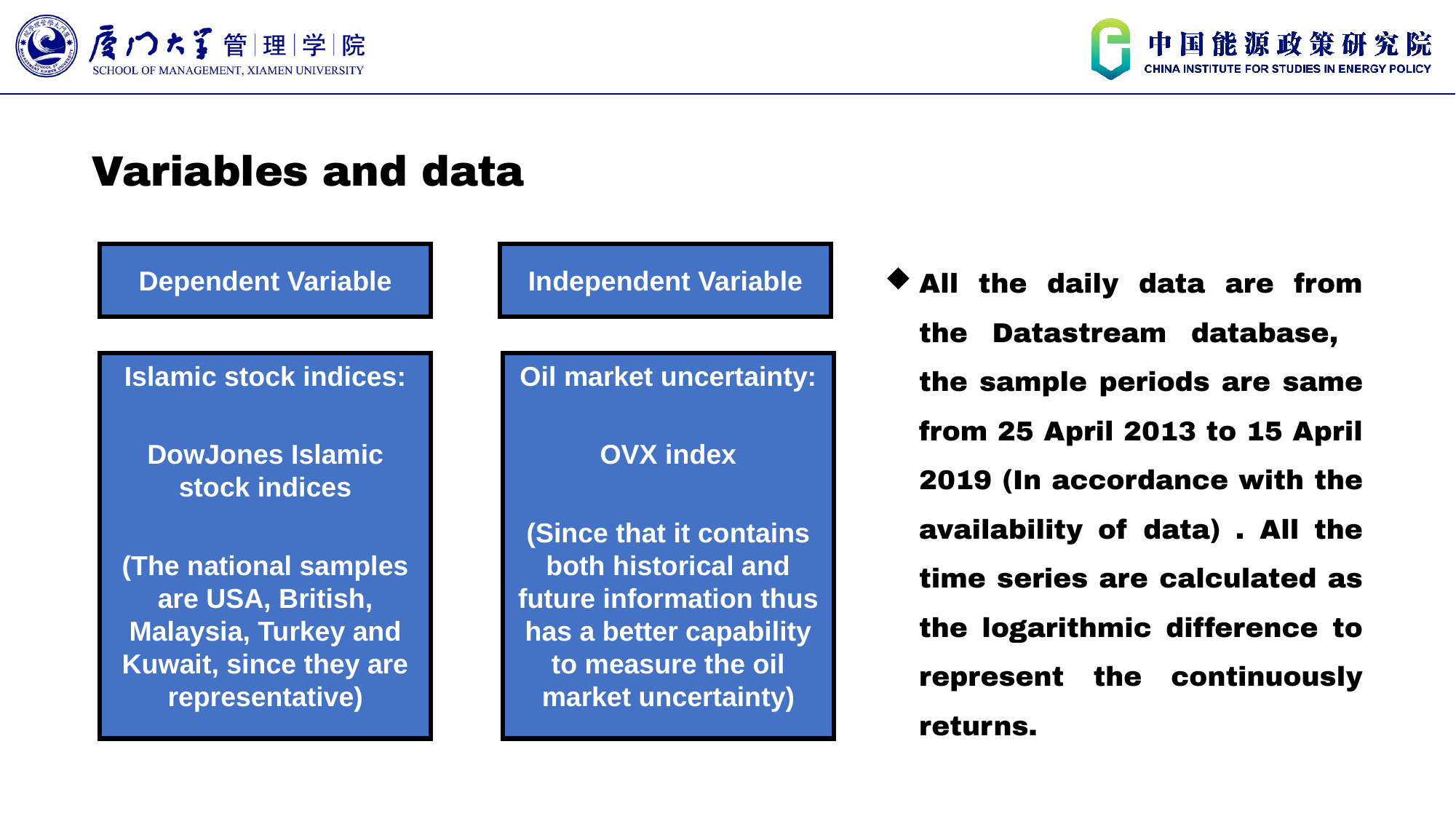

Variables and data
Dependent Variable
Independent Variable
All the daily data are from the Datastream database,  the sample periods are same from 25 April 2013 to 15 April 2019 (In accordance with the availability of data) . All the time series are calculated as the logarithmic difference to represent the continuously returns.
Islamic stock indices:
DowJones Islamic stock indices
(The national samples are USA, British, Malaysia, Turkey and Kuwait, since they are representative)

Oil market uncertainty:
OVX index
(Since that it contains both historical and future information thus has a better capability to measure the oil market uncertainty)